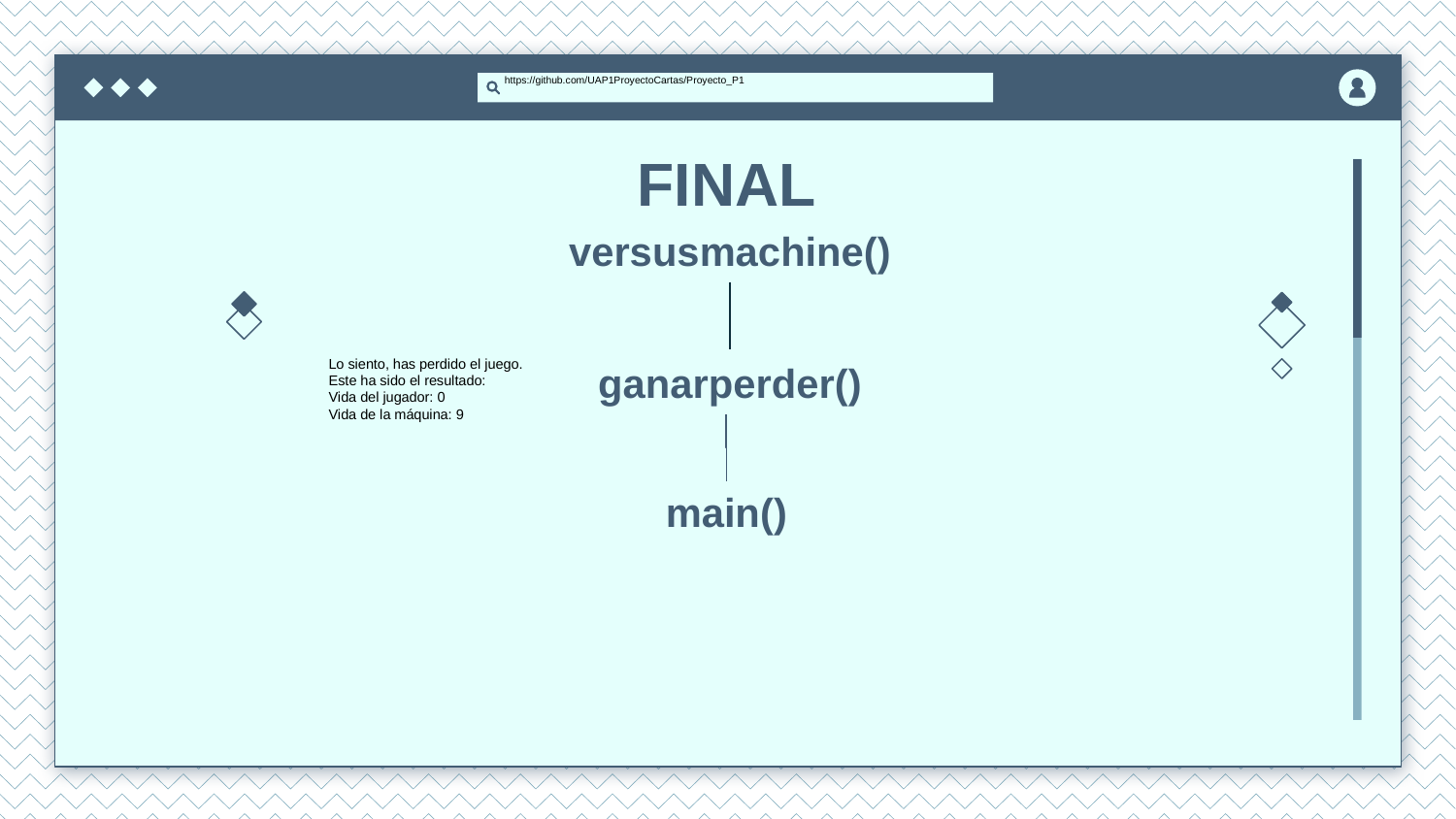

https://github.com/UAP1ProyectoCartas/Proyecto_P1
# FINAL
versusmachine()

Lo siento, has perdido el juego.
Este ha sido el resultado:
Vida del jugador: 0
Vida de la máquina: 9

ganarperder()
main()